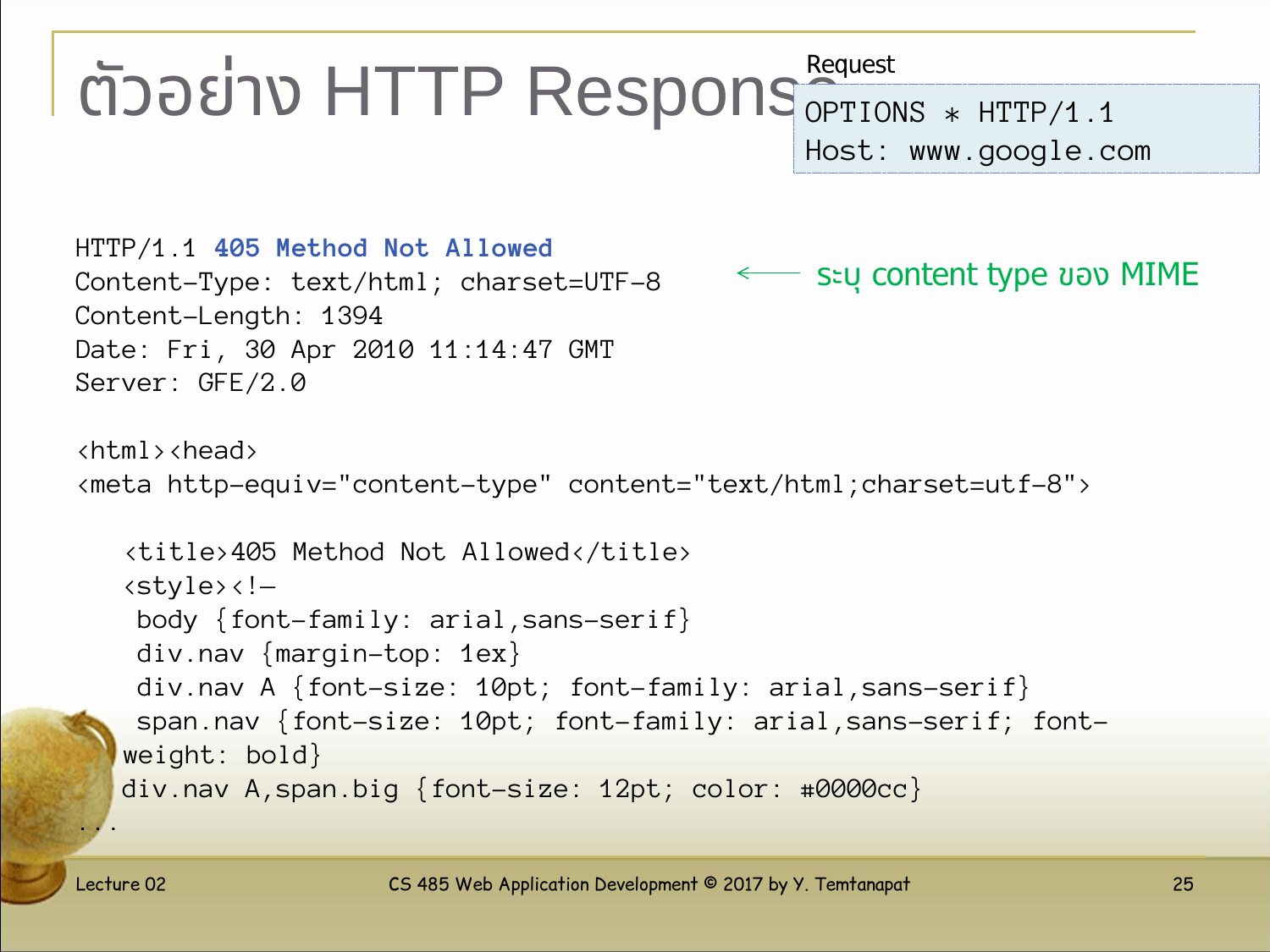

# ตัวอย่าง HTTP Response
Request
OPTIONS * HTTP/1.1
Host: www.google.com
HTTP/1.1 405 Method Not Allowed
Content-Type: text/html; charset=UTF-8
Content-Length: 1394
Date: Fri, 30 Apr 2010 11:14:47 GMT
Server: GFE/2.0

<html><head>
<meta http-equiv="content-type" content="text/html;charset=utf-8">                                                                        <title>405 Method Not Allowed</title>
   <style><!—
    body {font-family: arial,sans-serif}
    div.nav {margin-top: 1ex}
    div.nav A {font-size: 10pt; font-family: arial,sans-serif}
    span.nav {font-size: 10pt; font-family: arial,sans-serif; font-weight: bold}
   div.nav A,span.big {font-size: 12pt; color: #0000cc}
...
ระบุ content type ของ MIME
Lecture 02
CS 485 Web Application Development © 2017 by Y. Temtanapat
25